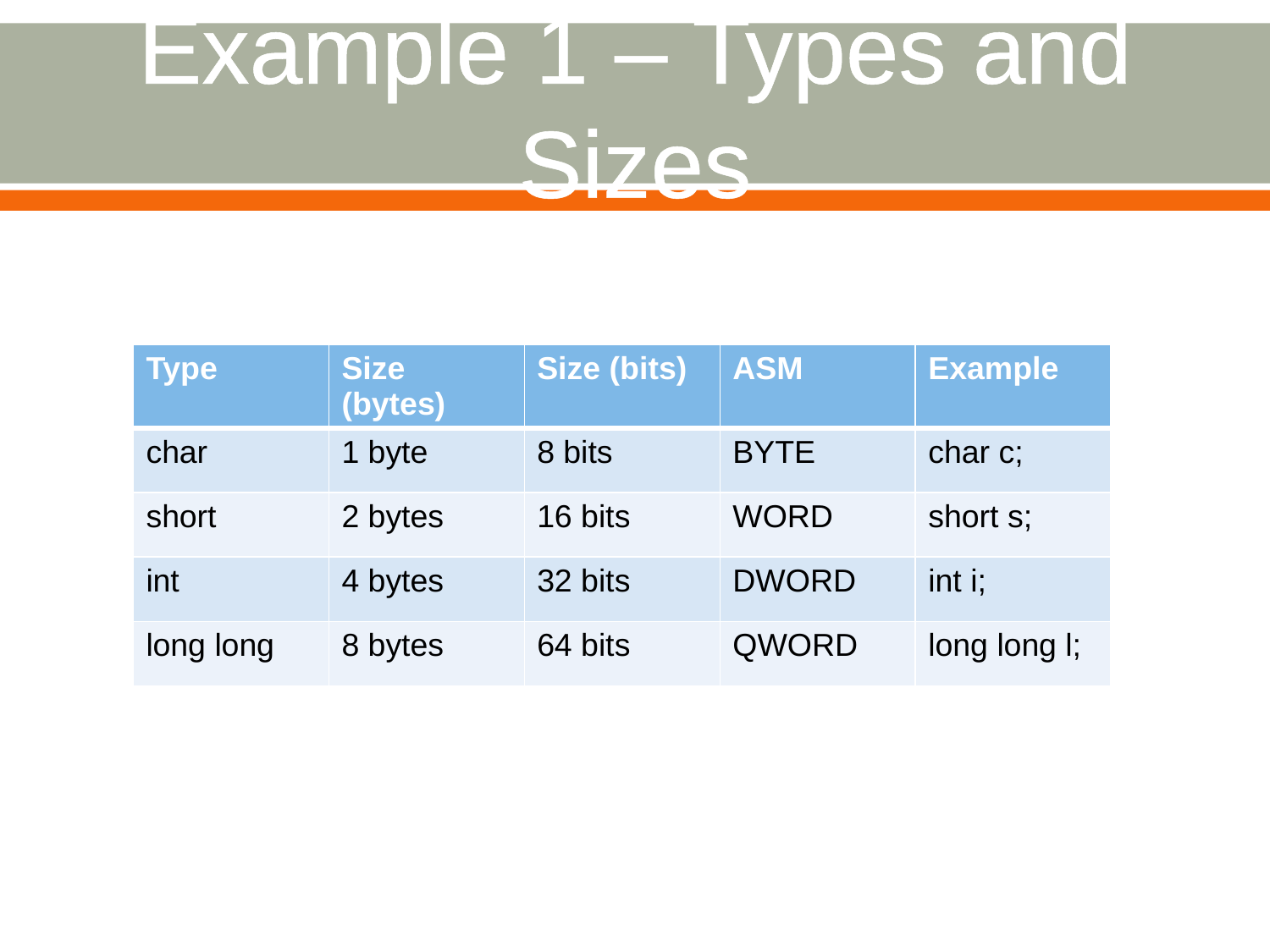

# Example 1 – Types and Sizes

| Type | Size (bytes) | Size (bits) | ASM | Example |
| --- | --- | --- | --- | --- |
| char | 1 byte | 8 bits | BYTE | char c; |
| short | 2 bytes | 16 bits | WORD | short s; |
| int | 4 bytes | 32 bits | DWORD | int i; |
| long long | 8 bytes | 64 bits | QWORD | long long l; |